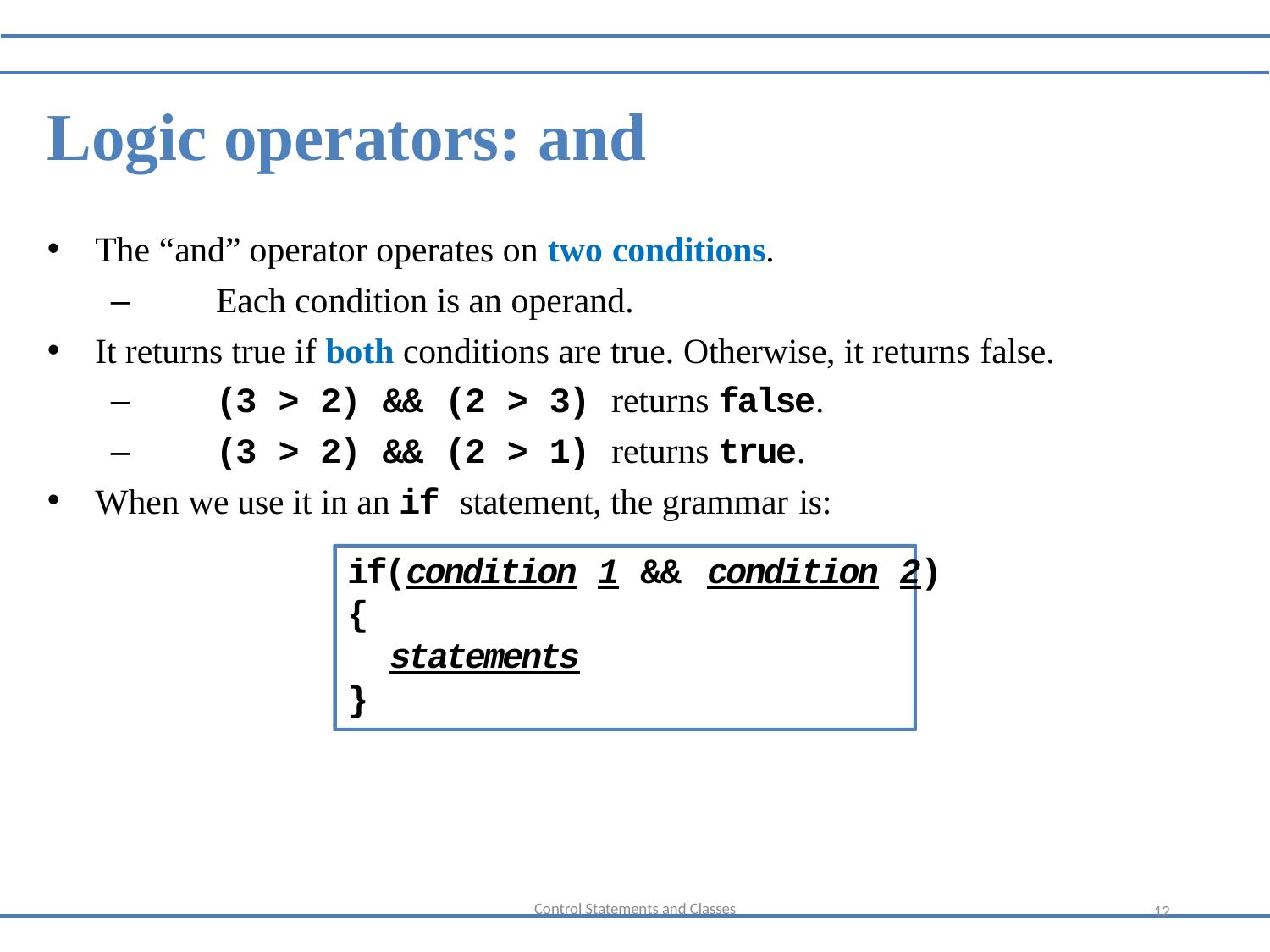

Logic operators: and
The “and” operator operates on two conditions.
–	Each condition is an operand.
It returns true if both conditions are true. Otherwise, it returns false.
–	(3 > 2) && (2 > 3) returns false.
–	(3 > 2) && (2 > 1) returns true.
When we use it in an if statement, the grammar is:
if(condition 1 &&  condition 2)
{
statements
}

Control Statements and Classes
12